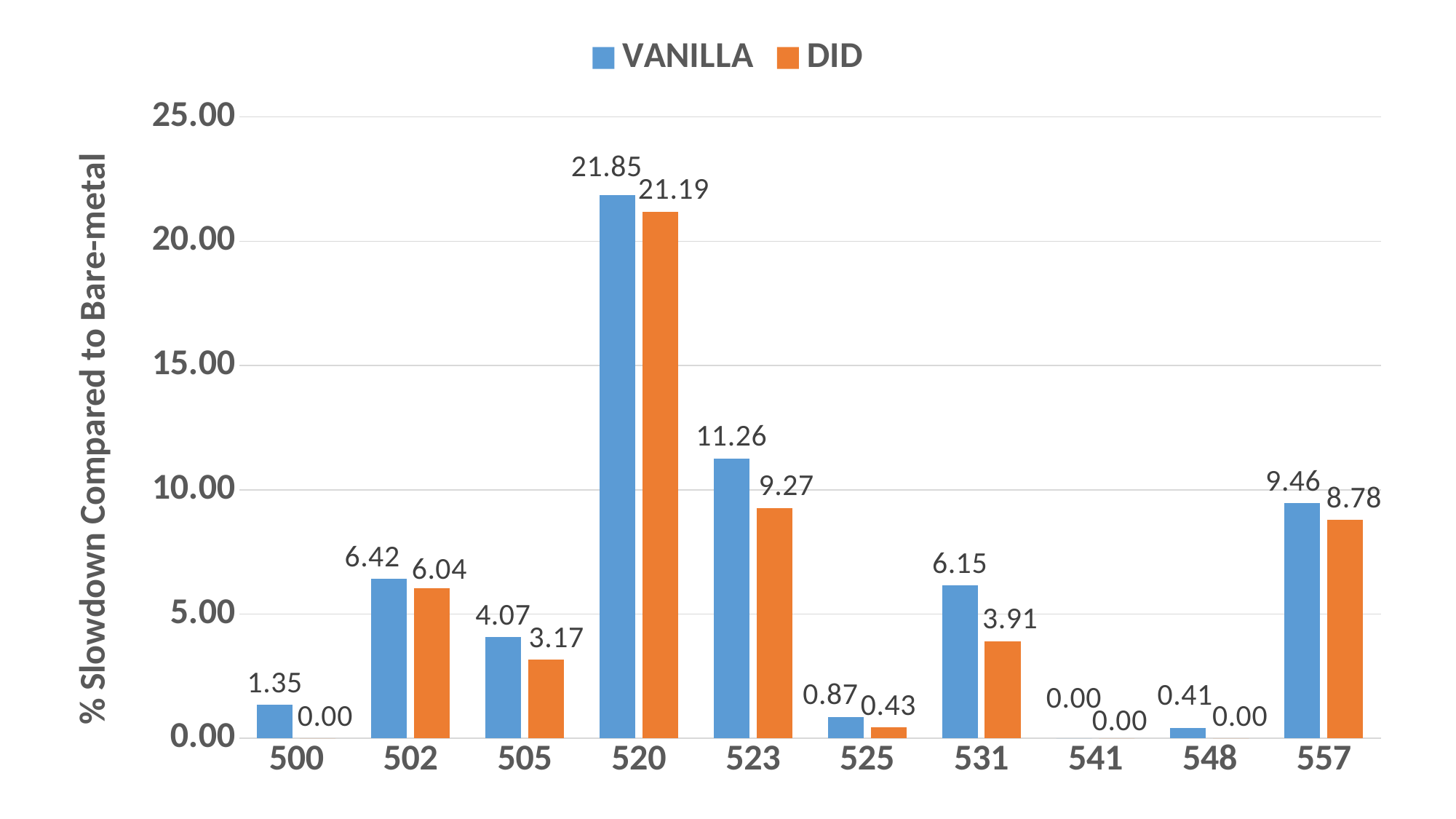

### Chart

| Category | VANILLA | DID |
|---|---|---|
| 500 | 1.345291479820631 | 0.0 |
| 502 | 6.415094339622638 | 6.0377358490566095 |
| 505 | 4.072398190045258 | 3.1674208144796503 |
| 520 | 21.854304635761583 | 21.192052980132445 |
| 523 | 11.258278145695359 | 9.27152317880795 |
| 525 | 0.8658008658008781 | 0.43290043290043906 |
| 531 | 6.1452513966480335 | 3.9106145251396613 |
| 541 | 0.0 | 0.0 |
| 548 | 0.40650406504065617 | 0.0 |
| 557 | 9.459459459459461 | 8.783783783783788 |